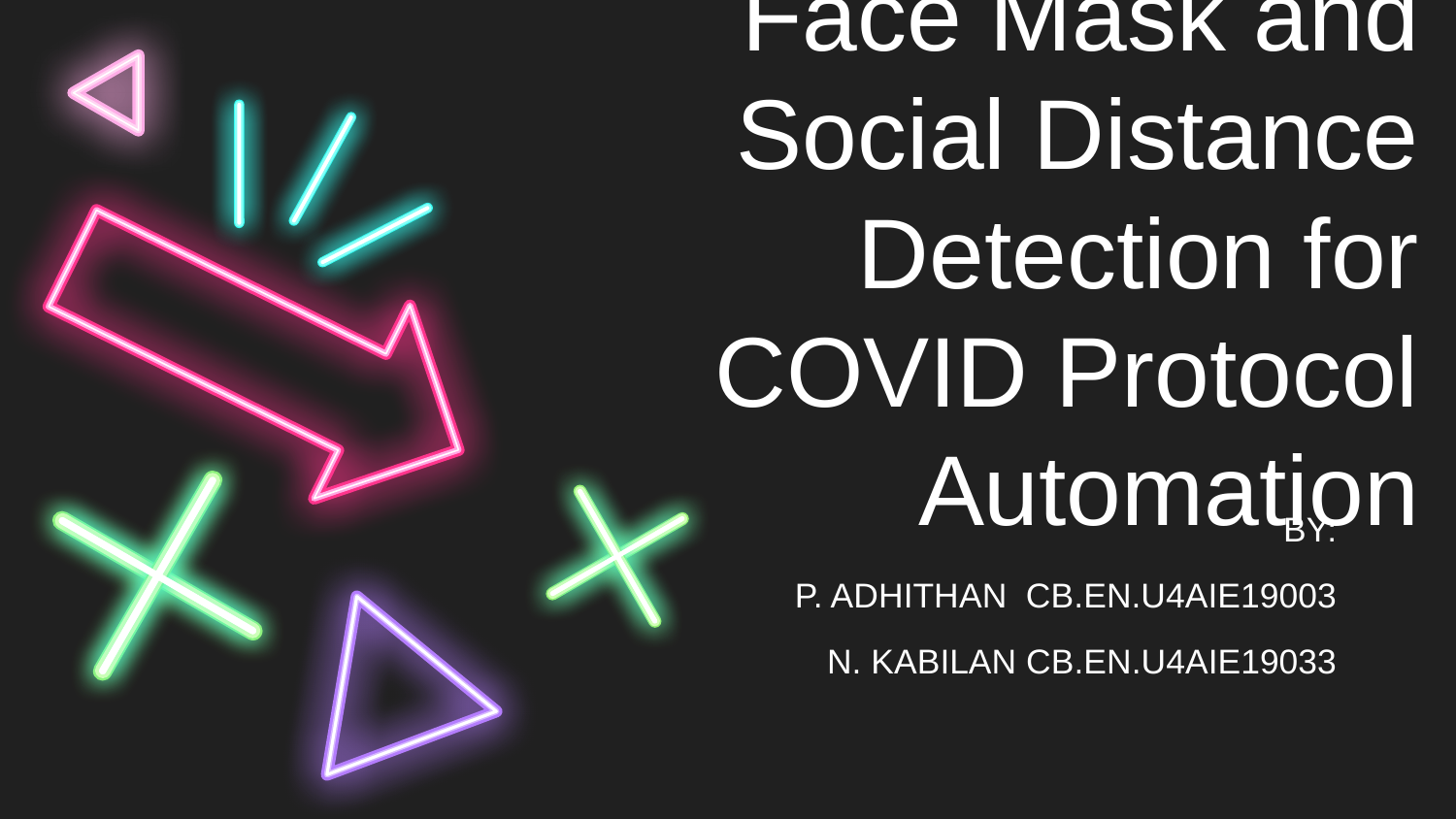

# Face Mask and Social Distance Detection for COVID Protocol Automation

BY:

P. ADHITHAN  CB.EN.U4AIE19003

N. KABILAN CB.EN.U4AIE19033